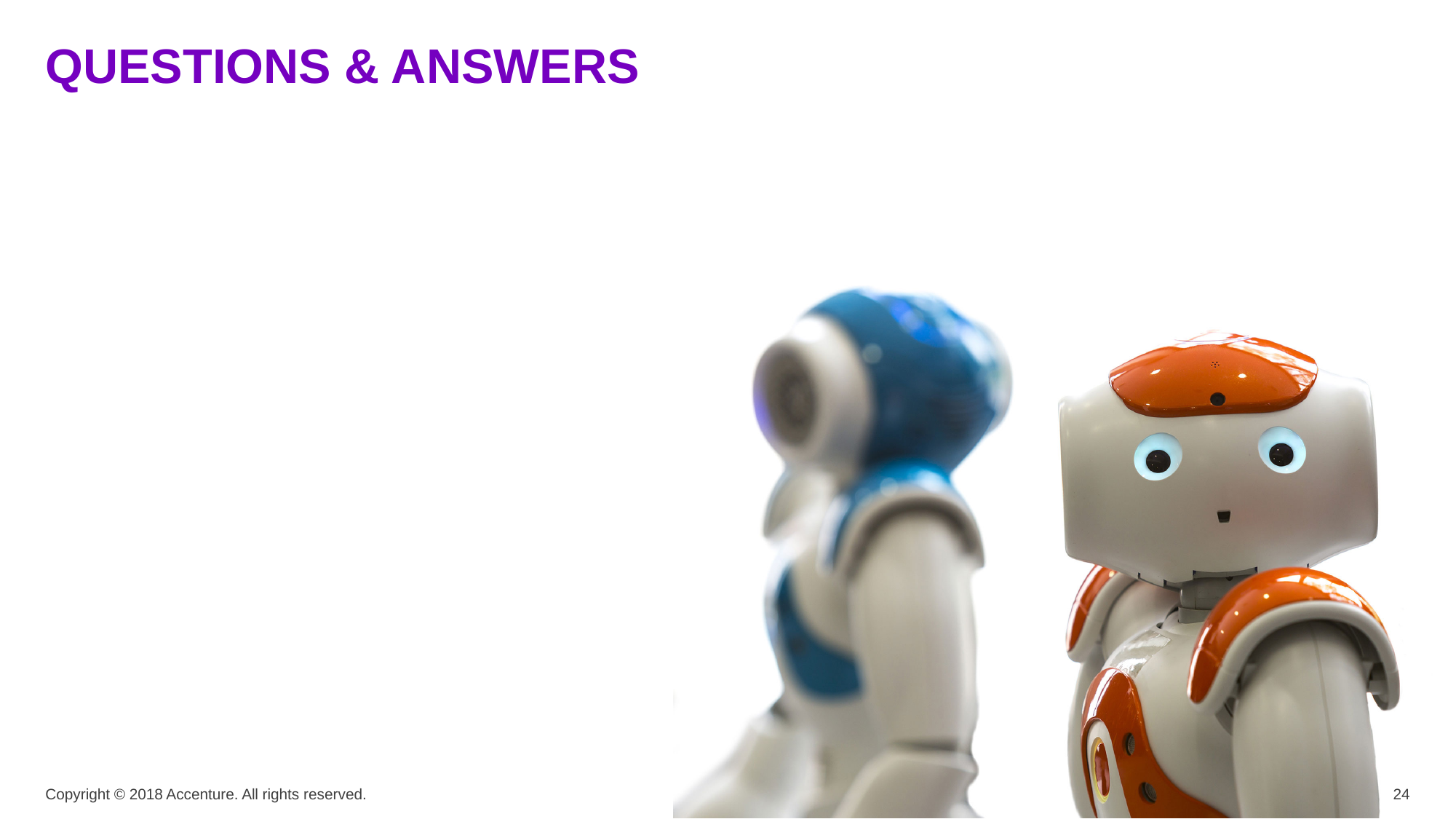

# QUESTIONS & ANSWERS
Copyright © 2018 Accenture. All rights reserved.
24